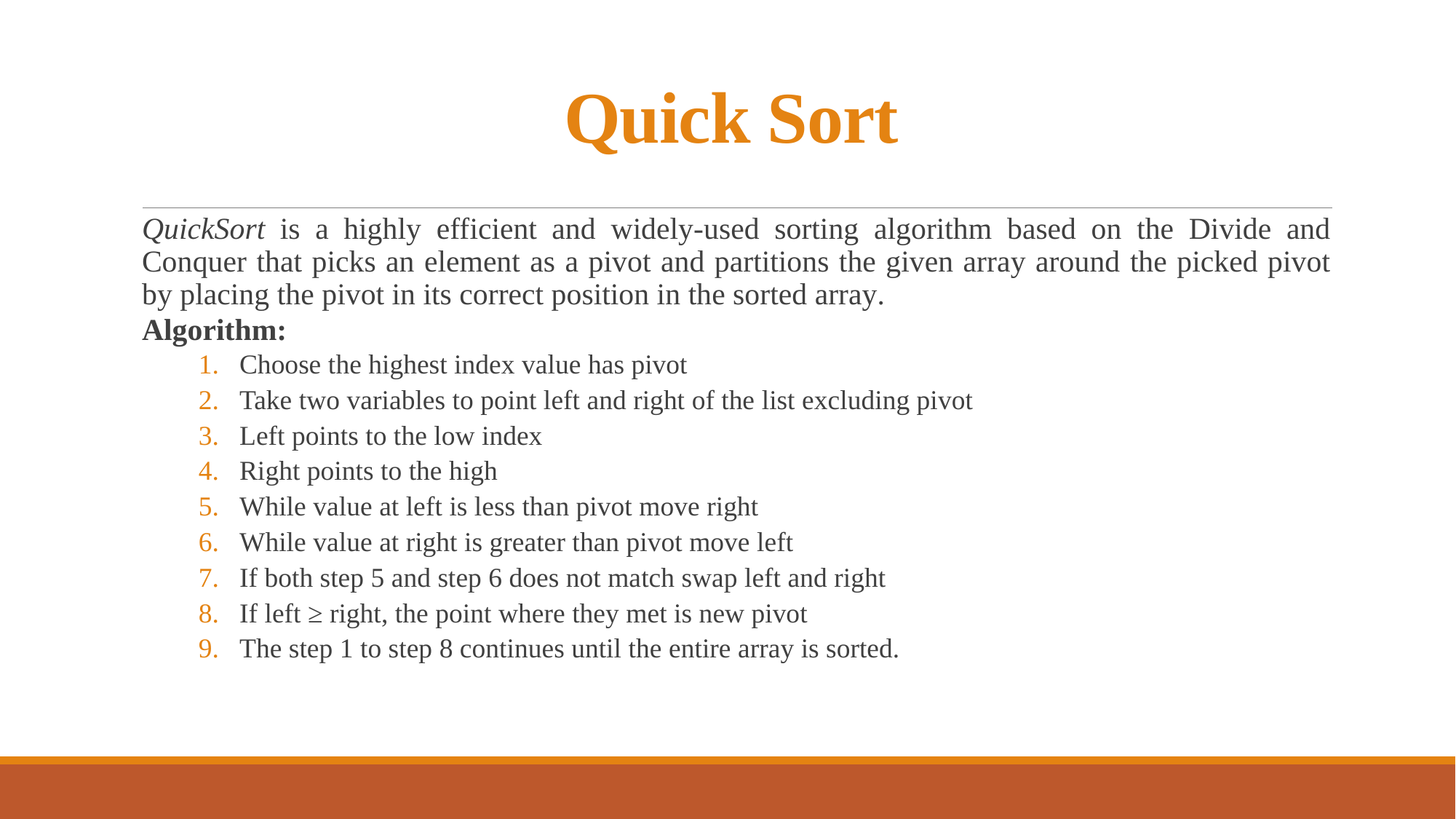

# Quick Sort
QuickSort is a highly efficient and widely-used sorting algorithm based on the Divide and Conquer that picks an element as a pivot and partitions the given array around the picked pivot by placing the pivot in its correct position in the sorted array.
Algorithm:
Choose the highest index value has pivot
Take two variables to point left and right of the list excluding pivot
Left points to the low index
Right points to the high
While value at left is less than pivot move right
While value at right is greater than pivot move left
If both step 5 and step 6 does not match swap left and right
If left ≥ right, the point where they met is new pivot
The step 1 to step 8 continues until the entire array is sorted.